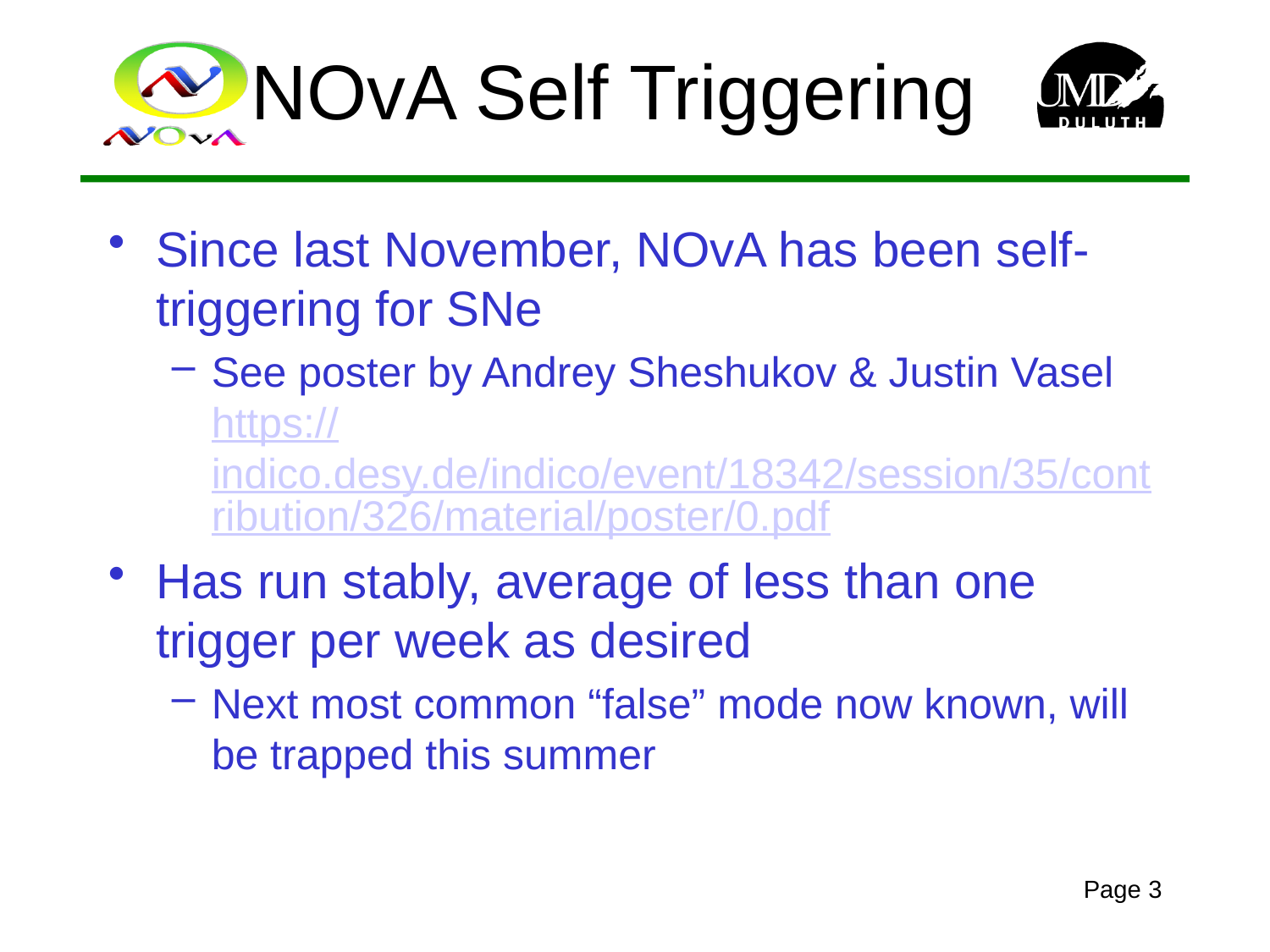

# NOvA Self Triggering
Since last November, NOvA has been self-triggering for SNe
See poster by Andrey Sheshukov & Justin Vasel https://indico.desy.de/indico/event/18342/session/35/contribution/326/material/poster/0.pdf
Has run stably, average of less than one trigger per week as desired
Next most common “false” mode now known, will be trapped this summer

Page 3